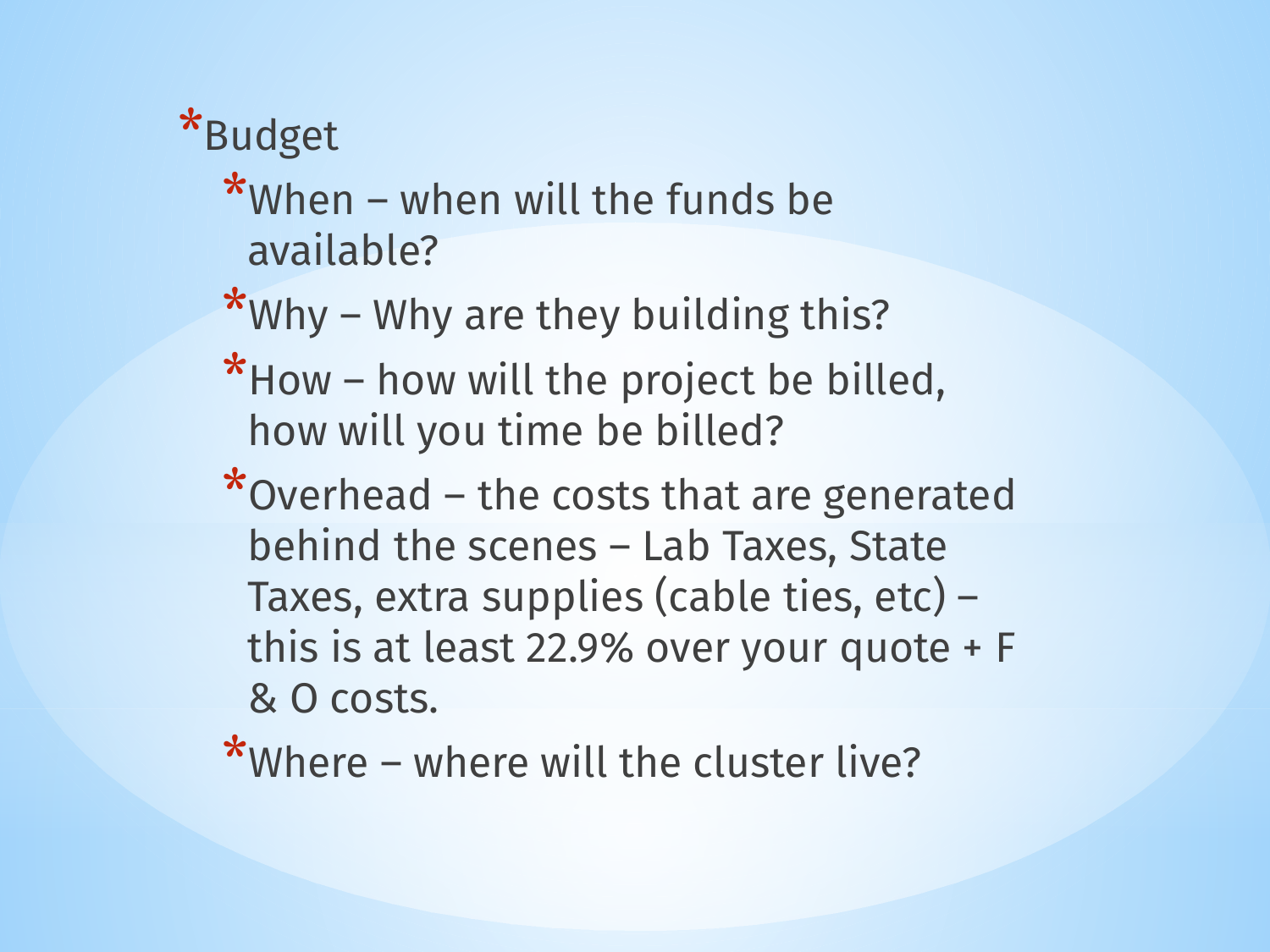

Budget
When – when will the funds be available?
Why – Why are they building this?
How – how will the project be billed, how will you time be billed?
Overhead – the costs that are generated behind the scenes – Lab Taxes, State Taxes, extra supplies (cable ties, etc) – this is at least 22.9% over your quote + F & O costs.
Where – where will the cluster live?